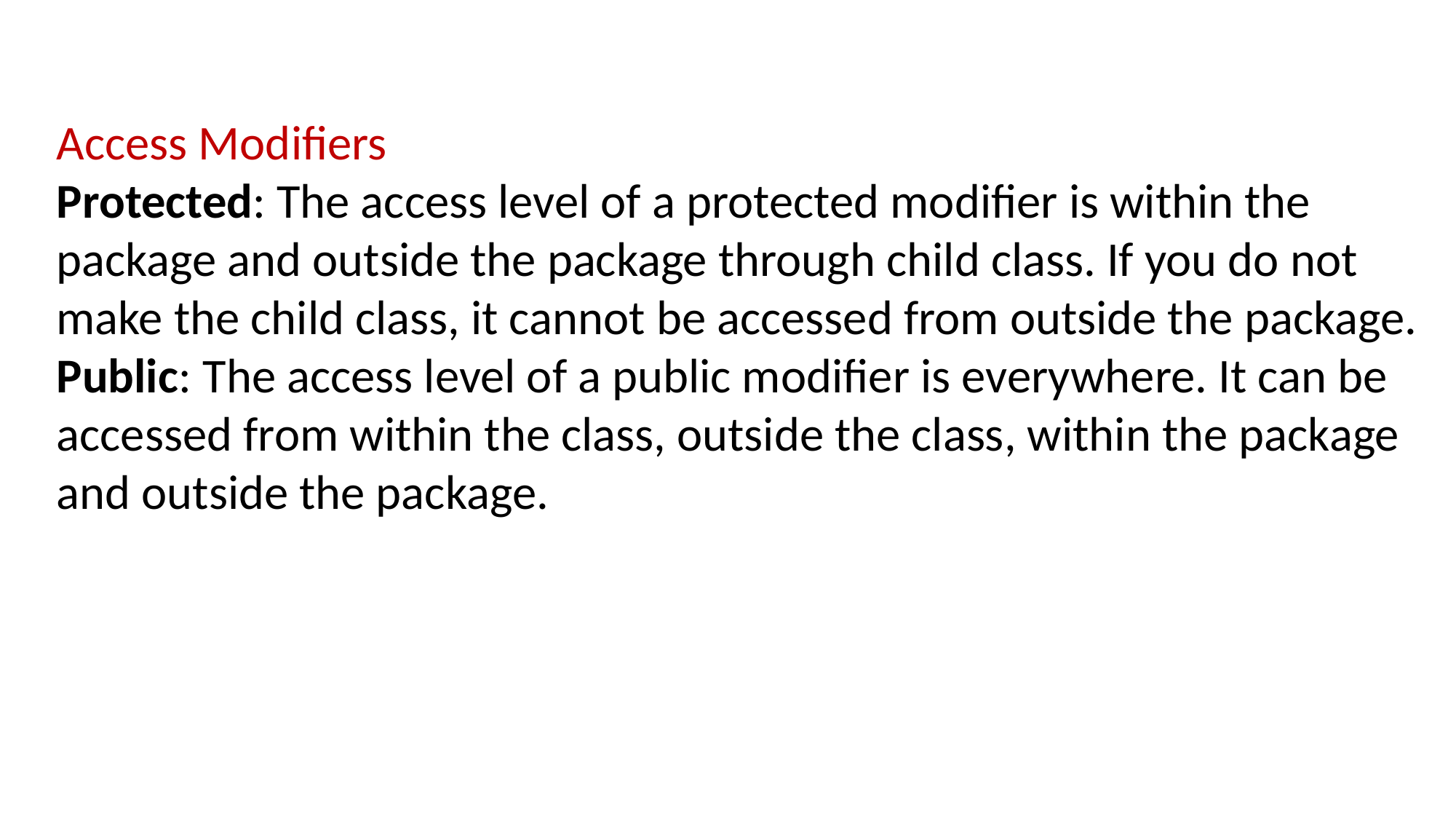

Access Modifiers
Protected: The access level of a protected modifier is within the package and outside the package through child class. If you do not make the child class, it cannot be accessed from outside the package.
Public: The access level of a public modifier is everywhere. It can be accessed from within the class, outside the class, within the package and outside the package.